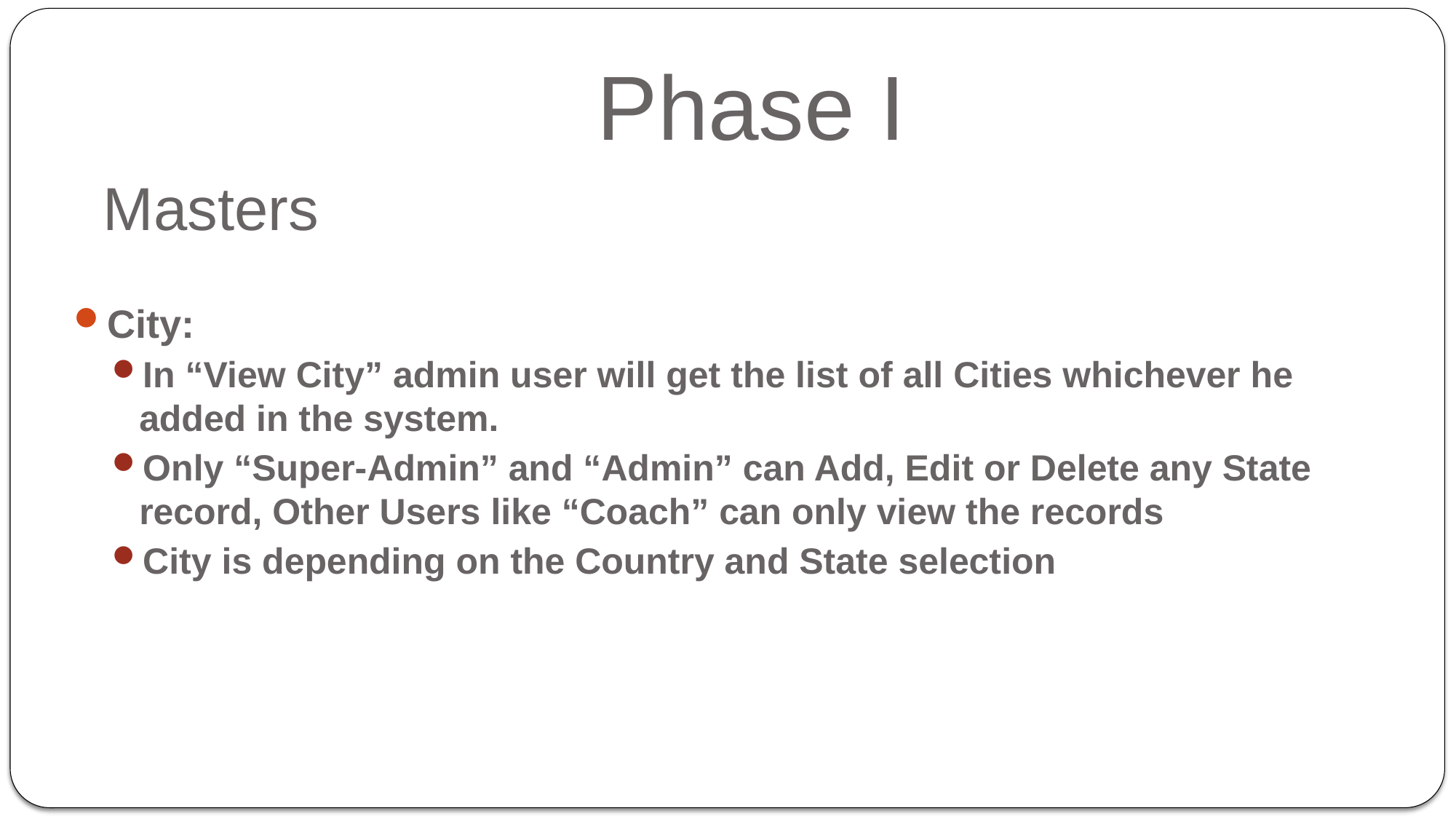

# Phase I
Masters
City:
In “View City” admin user will get the list of all Cities whichever he added in the system.
Only “Super-Admin” and “Admin” can Add, Edit or Delete any State record, Other Users like “Coach” can only view the records
City is depending on the Country and State selection